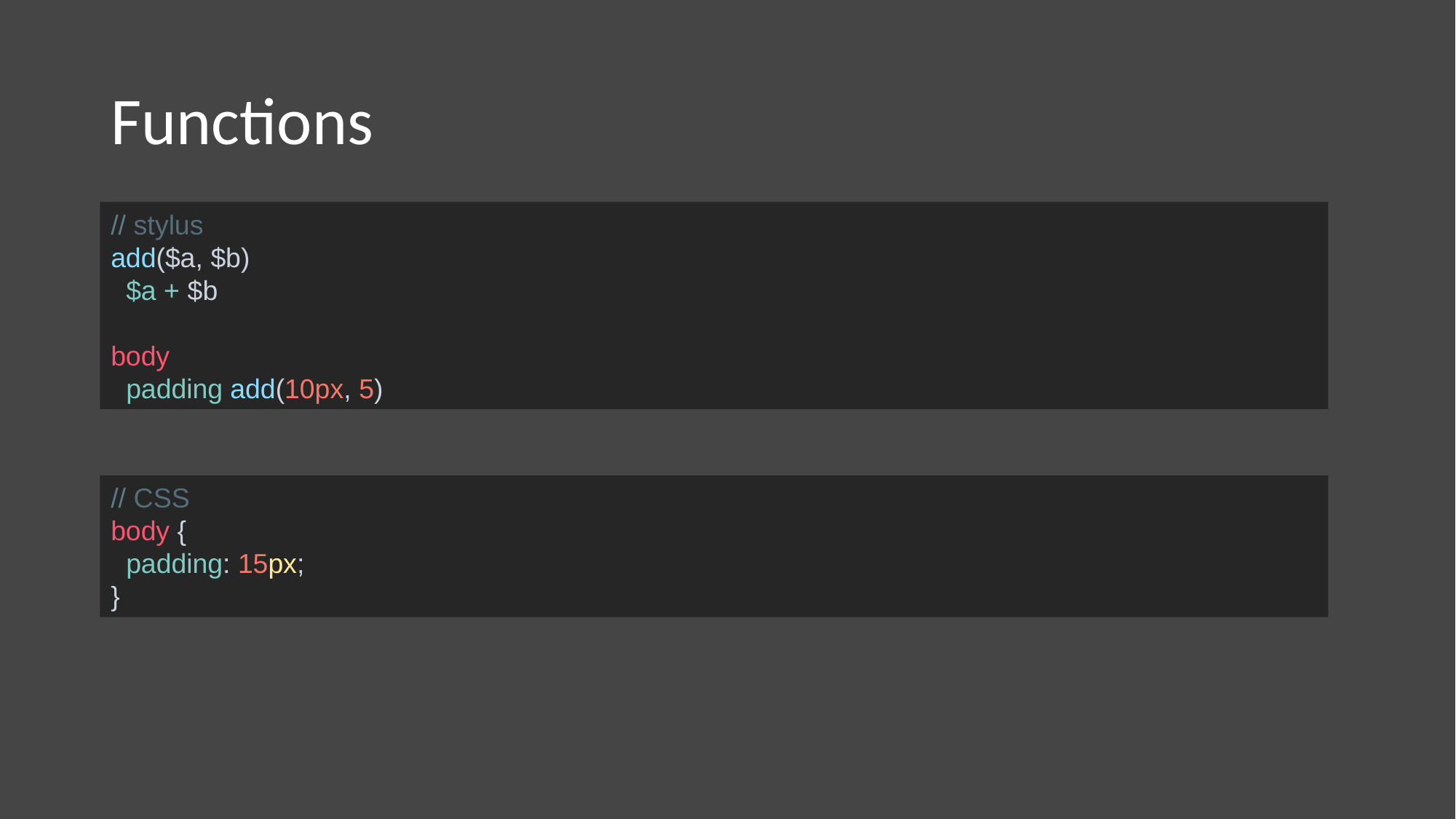

# Functions
// stylus
add($a, $b)
  $a + $b

body
  padding add(10px, 5)
// CSS
body {
  padding: 15px;
}